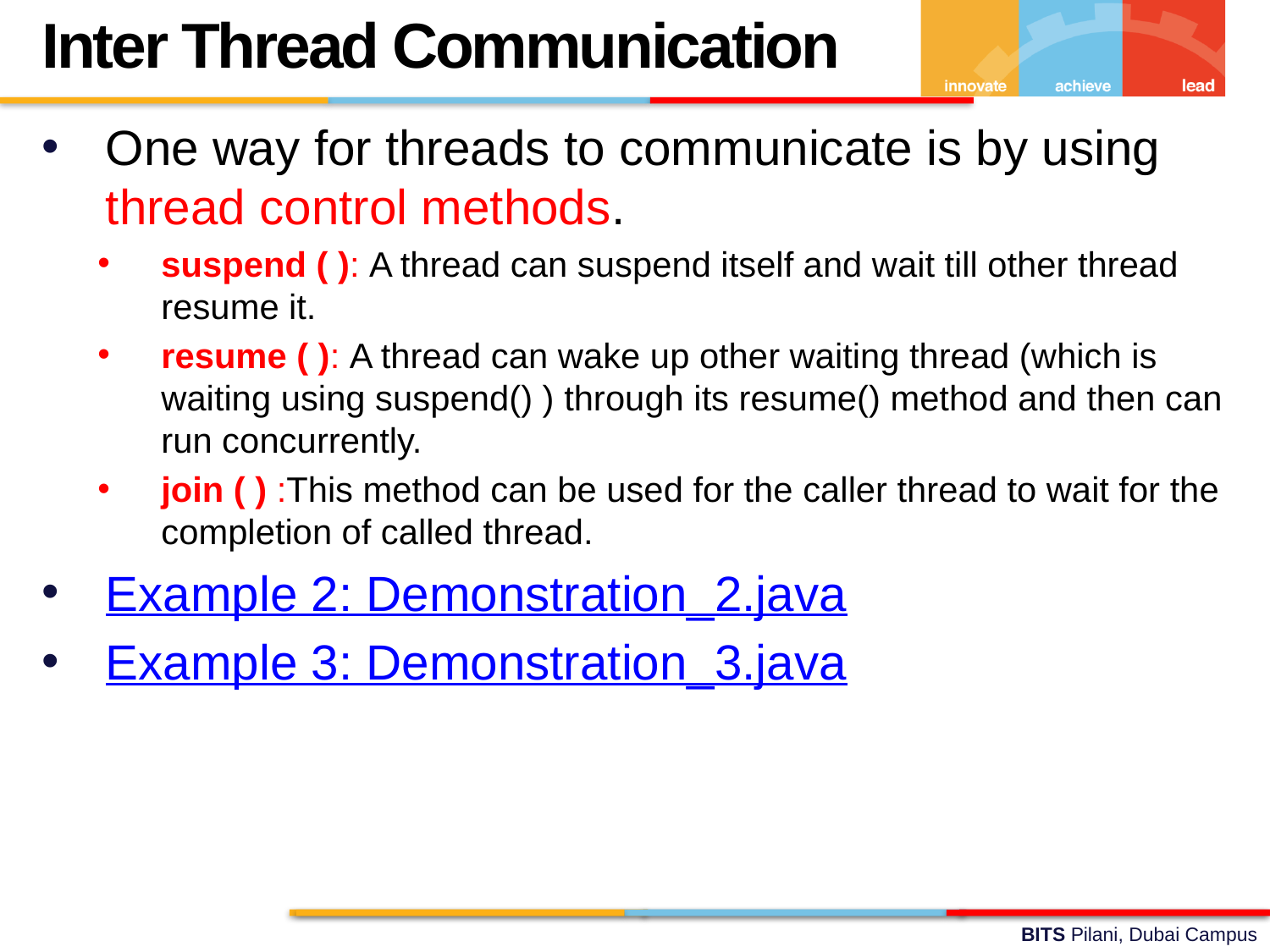

Inter Thread Communication
One way for threads to communicate is by using thread control methods.
suspend ( ): A thread can suspend itself and wait till other thread resume it.
resume ( ): A thread can wake up other waiting thread (which is waiting using suspend() ) through its resume() method and then can run concurrently.
join ( ) :This method can be used for the caller thread to wait for the completion of called thread.
Example 2: Demonstration_2.java
Example 3: Demonstration_3.java